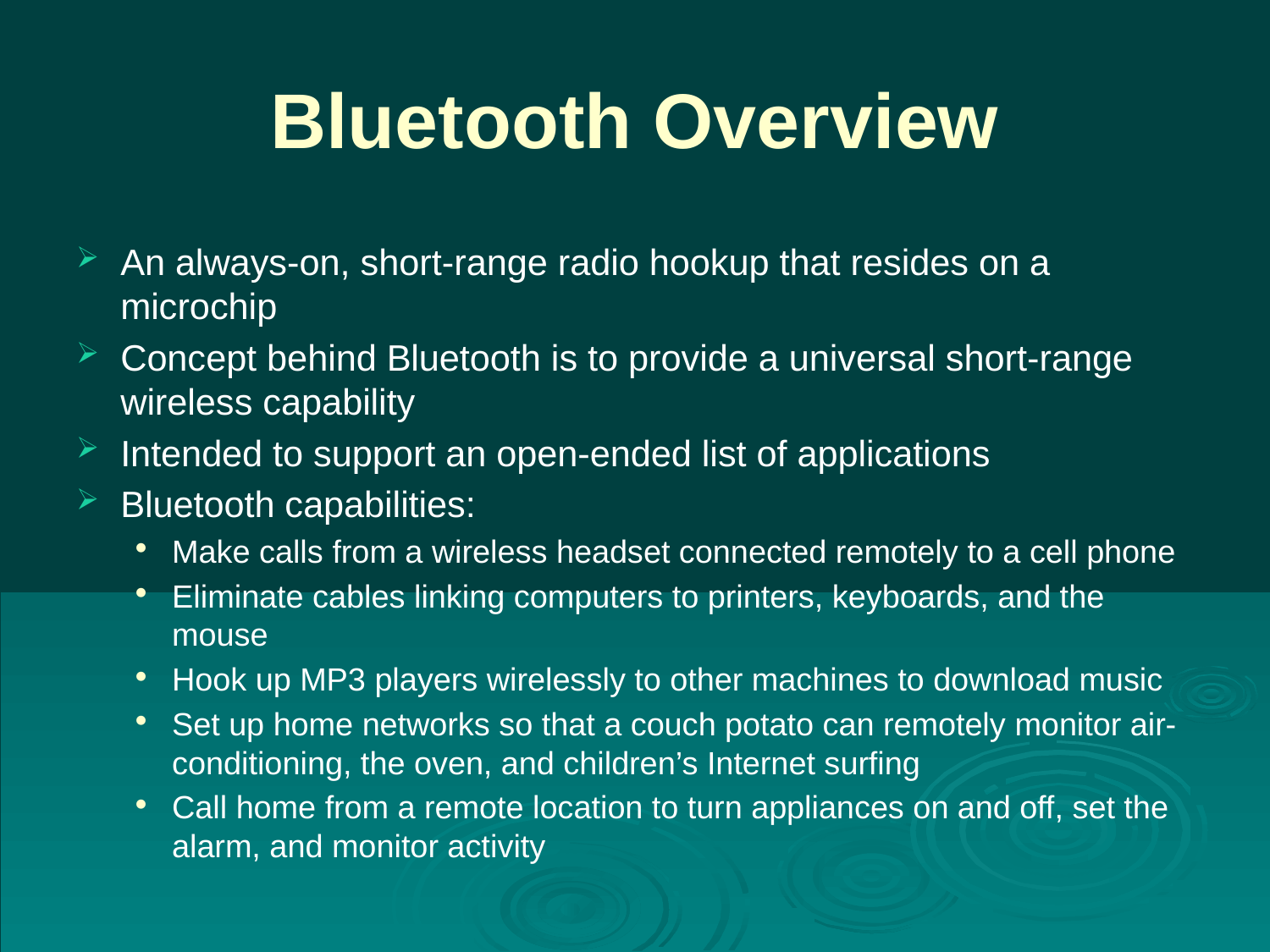

# Bluetooth Overview
An always-on, short-range radio hookup that resides on a microchip
Concept behind Bluetooth is to provide a universal short-range wireless capability
Intended to support an open-ended list of applications
Bluetooth capabilities:
Make calls from a wireless headset connected remotely to a cell phone
Eliminate cables linking computers to printers, keyboards, and the mouse
Hook up MP3 players wirelessly to other machines to download music
Set up home networks so that a couch potato can remotely monitor air-conditioning, the oven, and children’s Internet surfing
Call home from a remote location to turn appliances on and off, set the alarm, and monitor activity